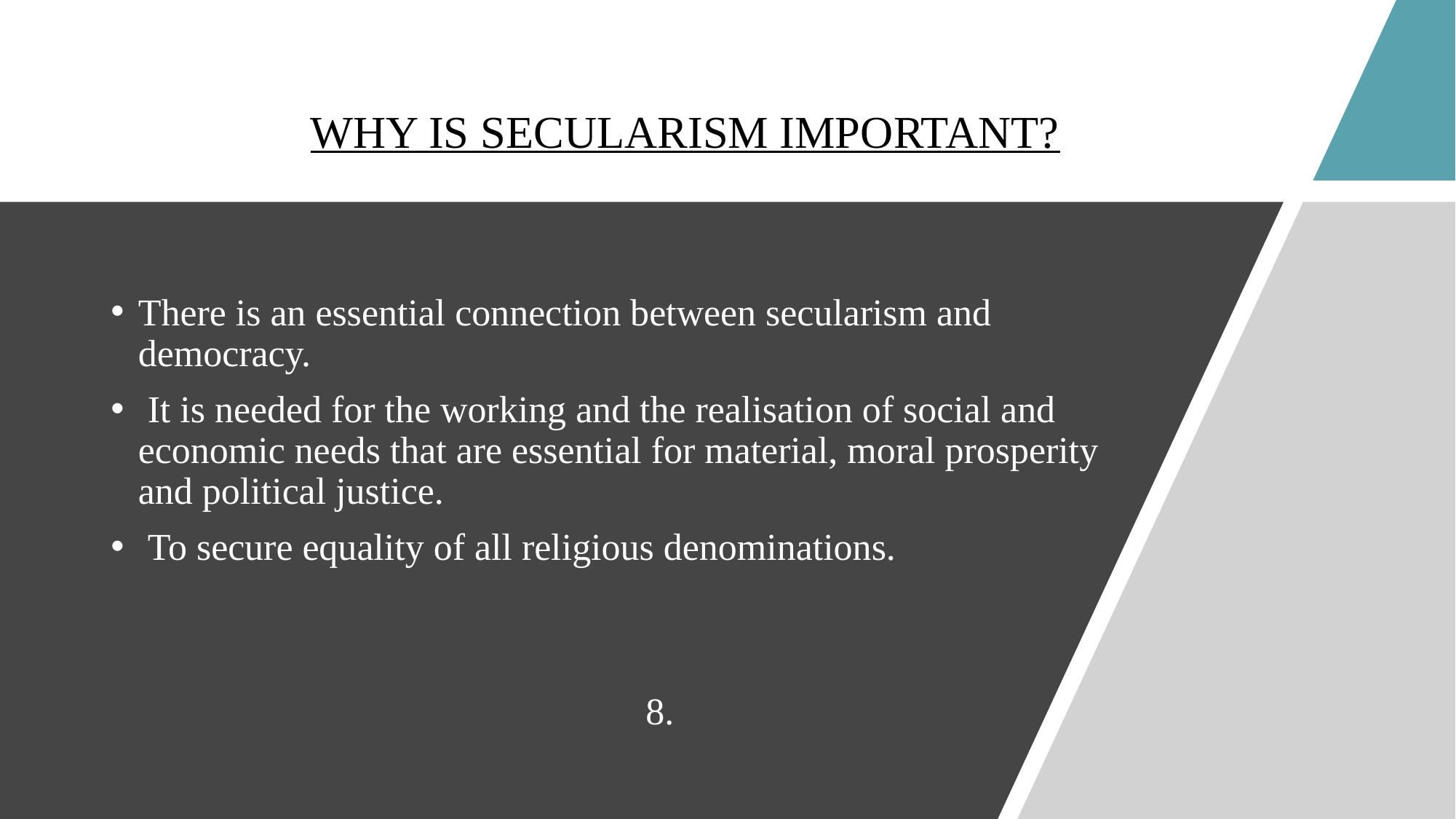

# WHY IS SECULARISM IMPORTANT?

There is an essential connection between secularism and democracy.
 It is needed for the working and the realisation of social and economic needs that are essential for material, moral prosperity and political justice.
 To secure equality of all religious denominations.

8.